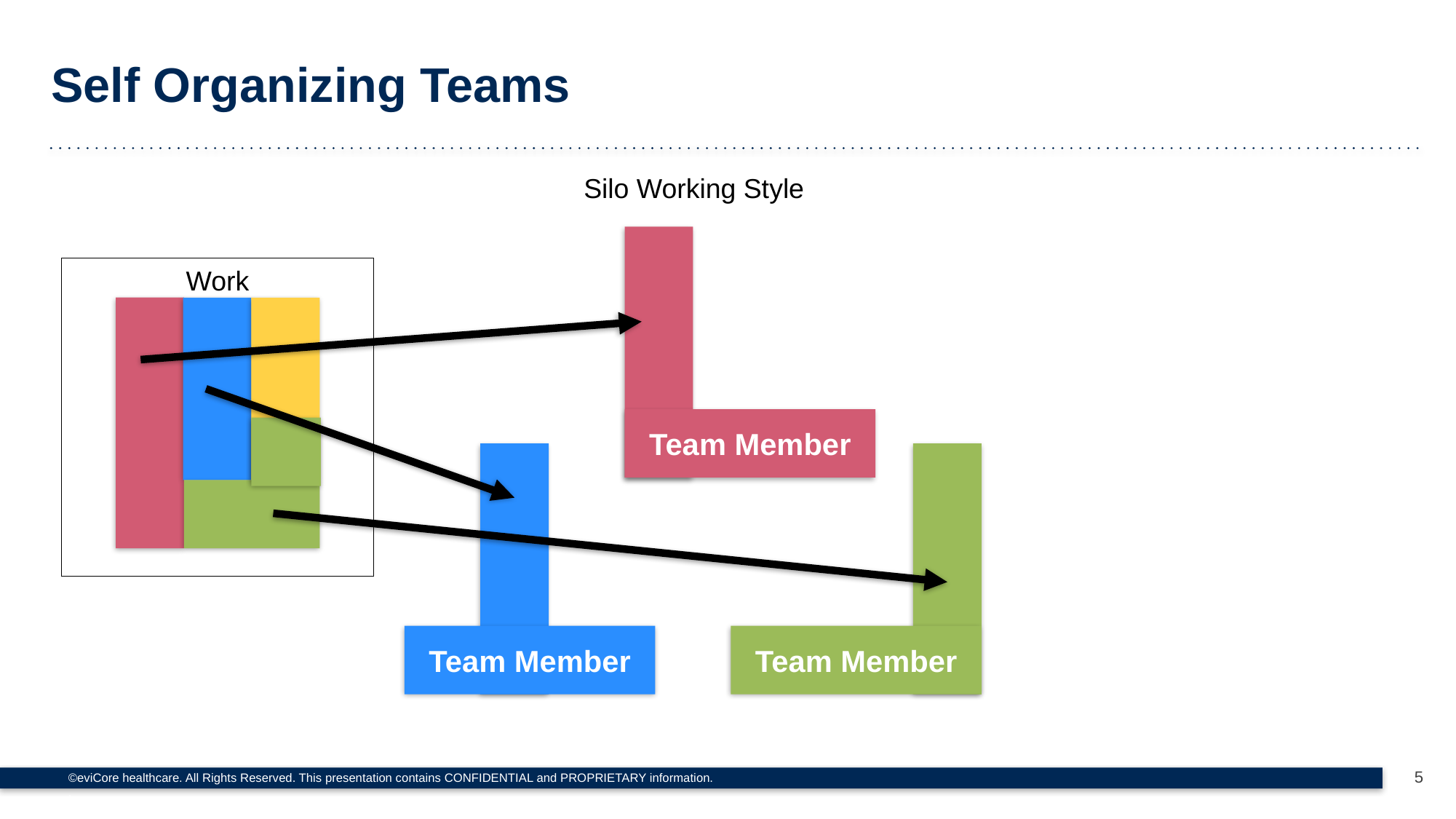

Self Organizing Teams
Silo Working Style

Work

Team Member

Team Member
Team Member